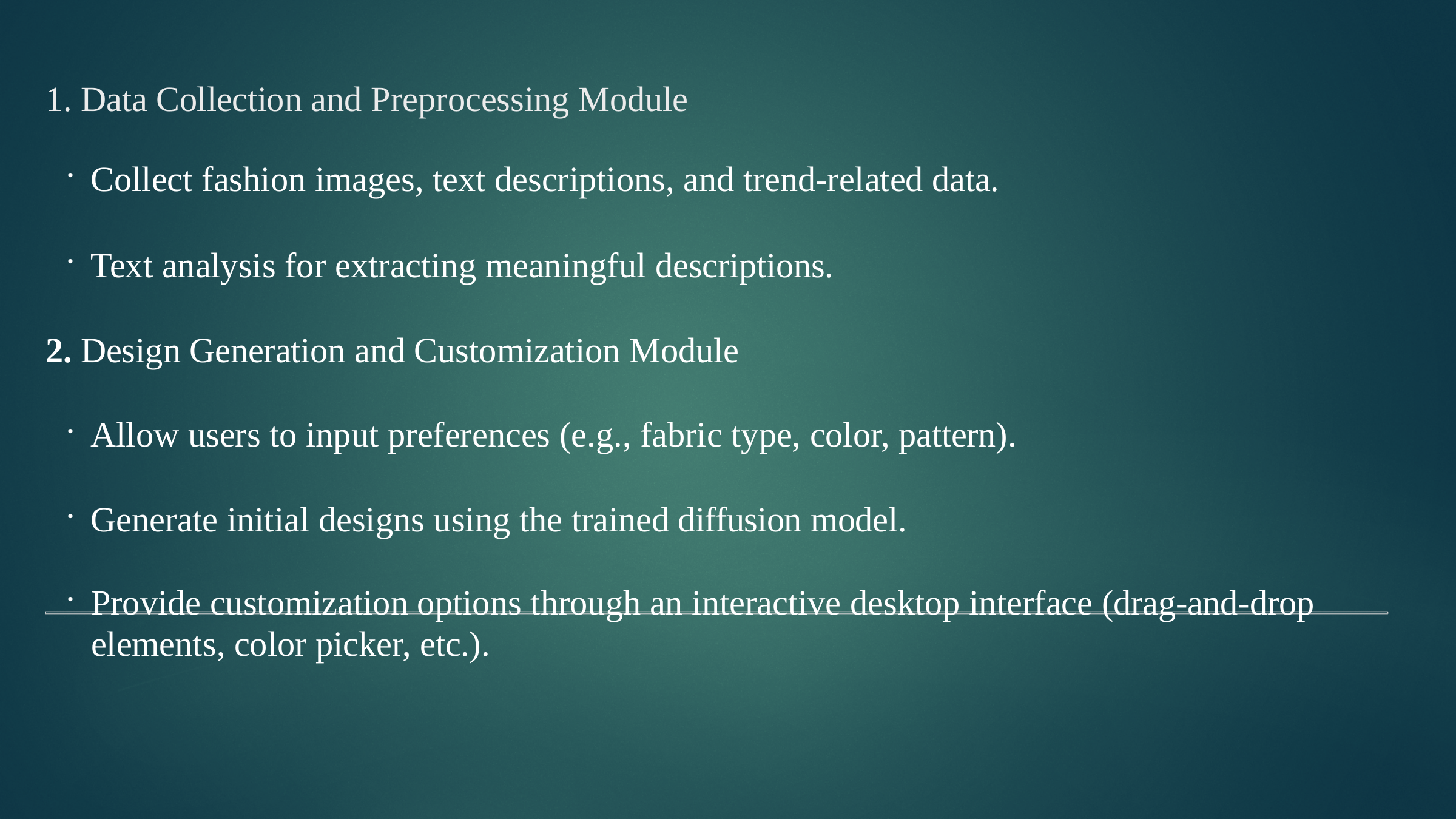

# 1. Data Collection and Preprocessing Module
Collect fashion images, text descriptions, and trend-related data.

Text analysis for extracting meaningful descriptions.

2. Design Generation and Customization Module

Allow users to input preferences (e.g., fabric type, color, pattern).

Generate initial designs using the trained diffusion model.

Provide customization options through an interactive desktop interface (drag-and-drop elements, color picker, etc.).